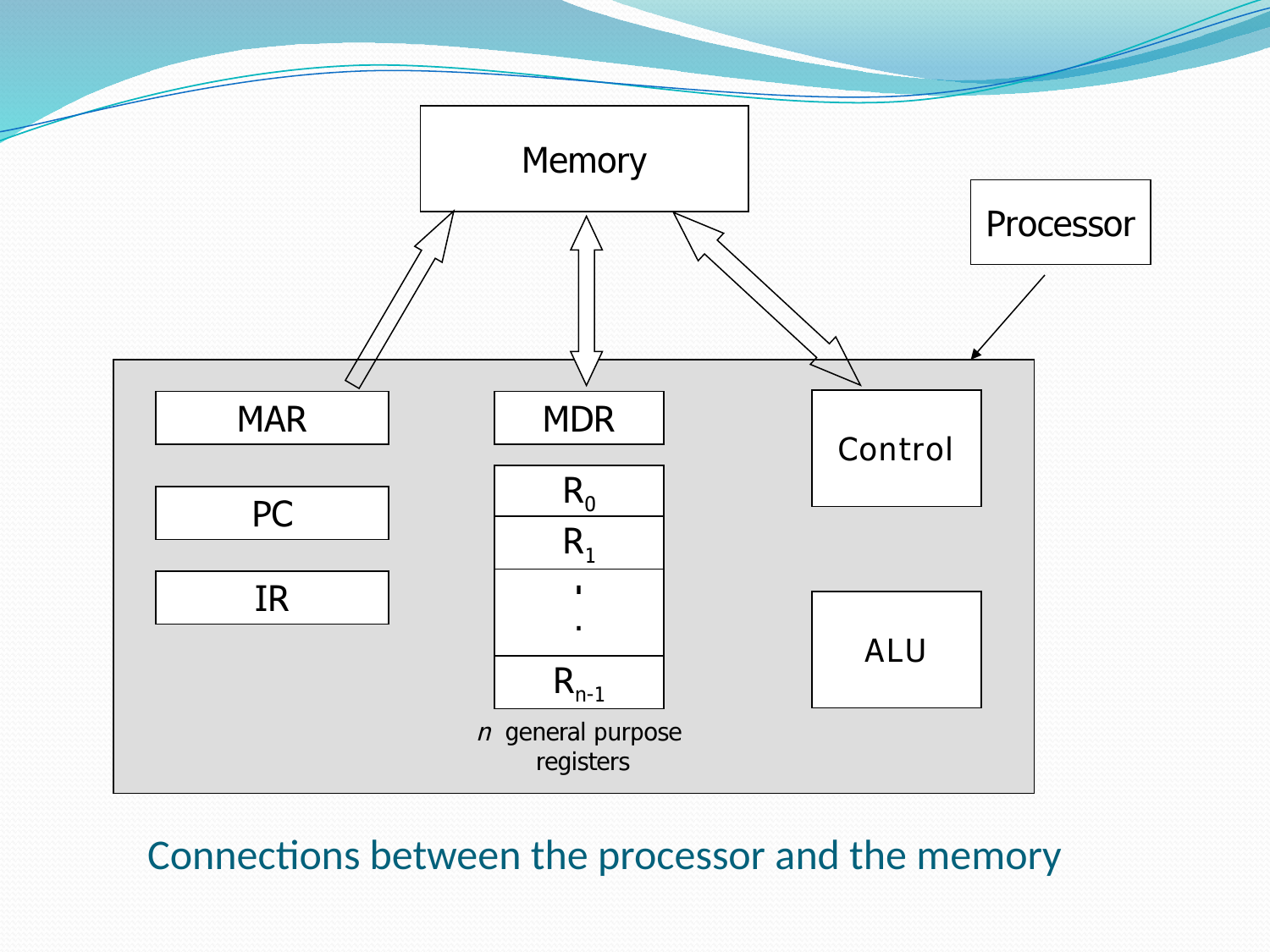

Memory

Processor

Control
MAR
MDR
R0
PC
R1
.
.
.
IR
ALU
Rn-1
n  general purpose
 registers
# Connections between the processor and the memory